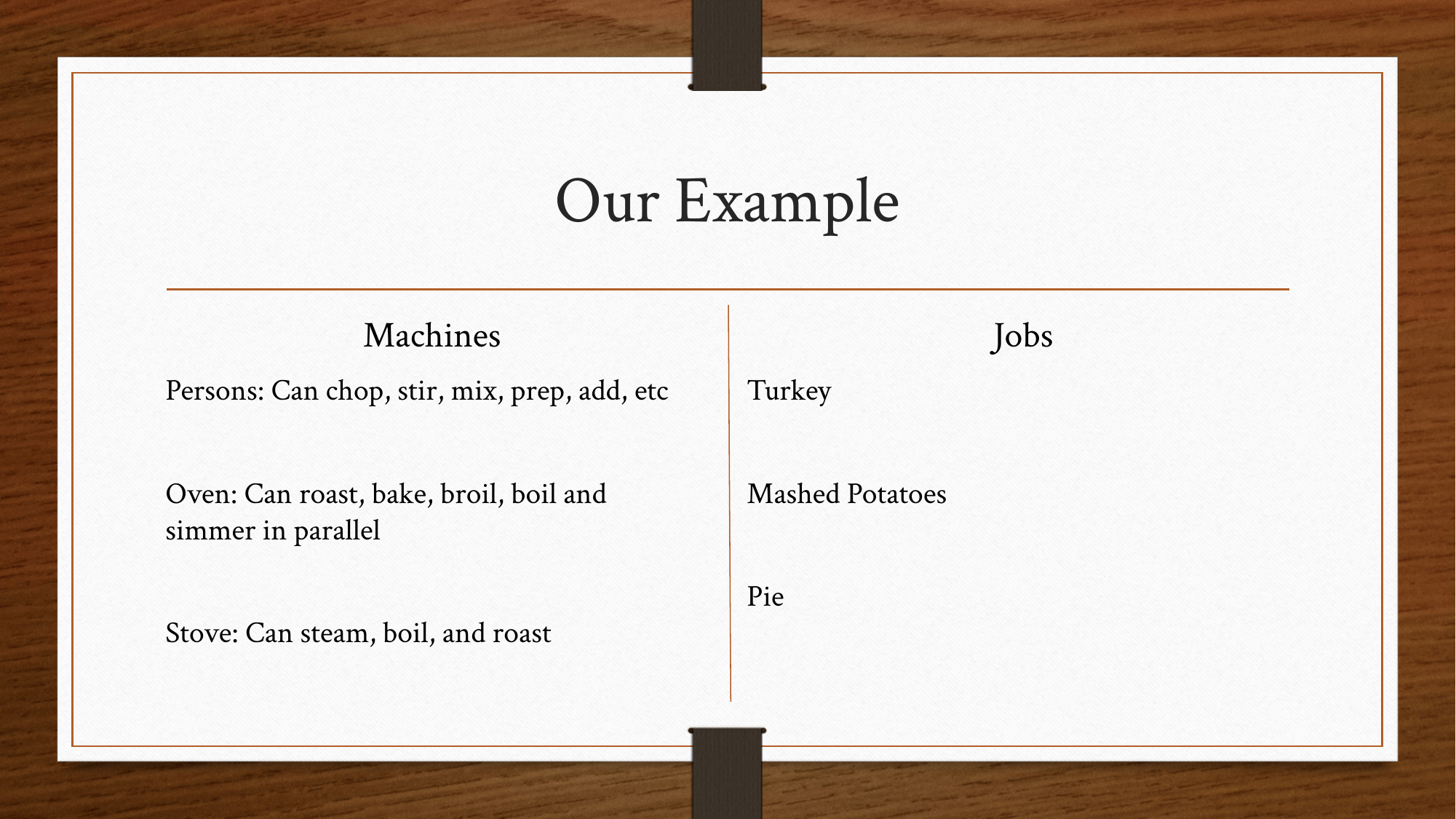

# Our Example
Machines

Turkey

Mashed Potatoes

Pie
Jobs

Persons: Can chop, stir, mix, prep, add, etc

Oven: Can roast, bake, broil, boil and simmer in parallel

Stove: Can steam, boil, and roast